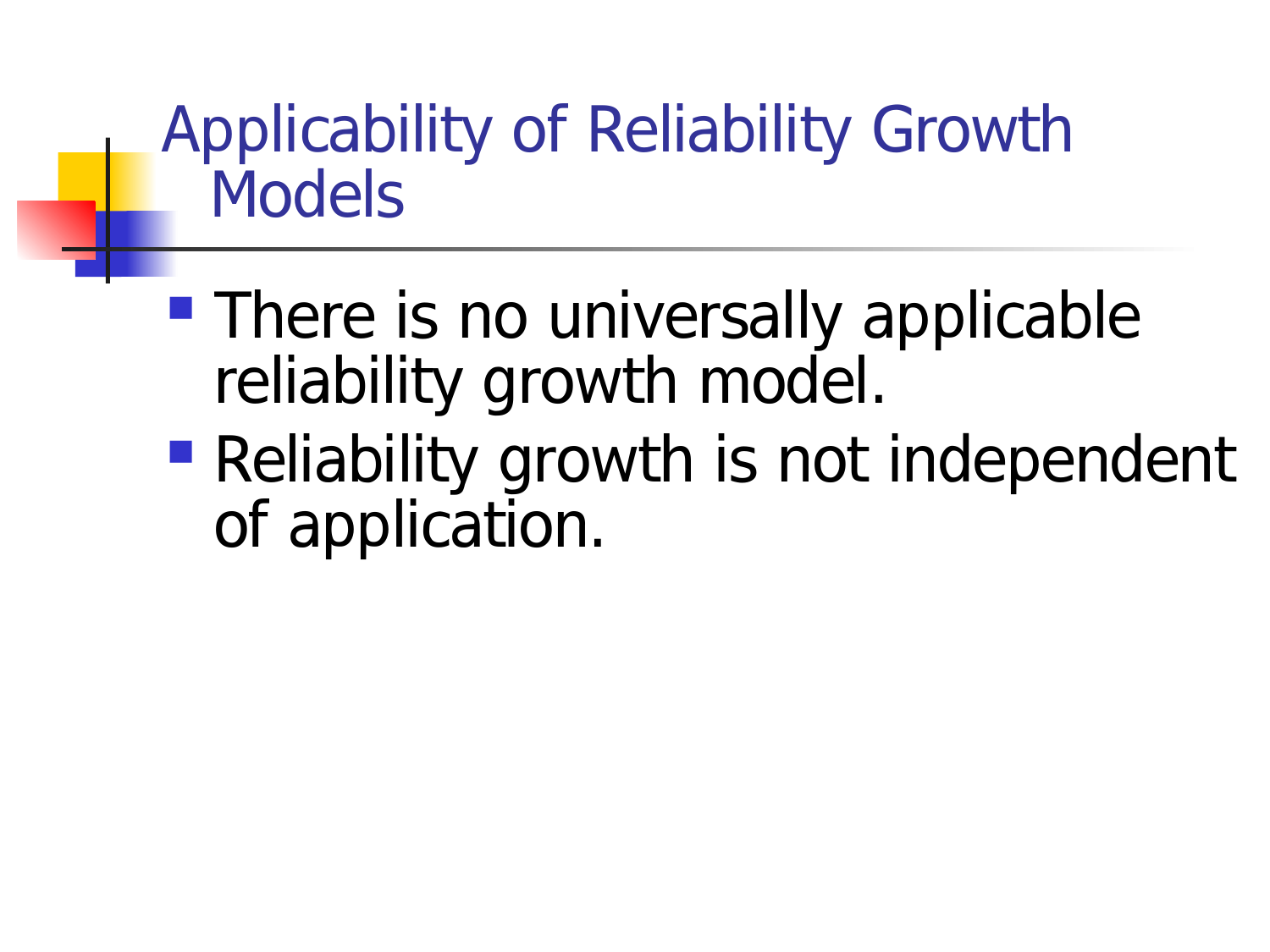

# Applicability of Reliability Growth Models
There is no universally applicable reliability growth model.
Reliability growth is not independent of application.